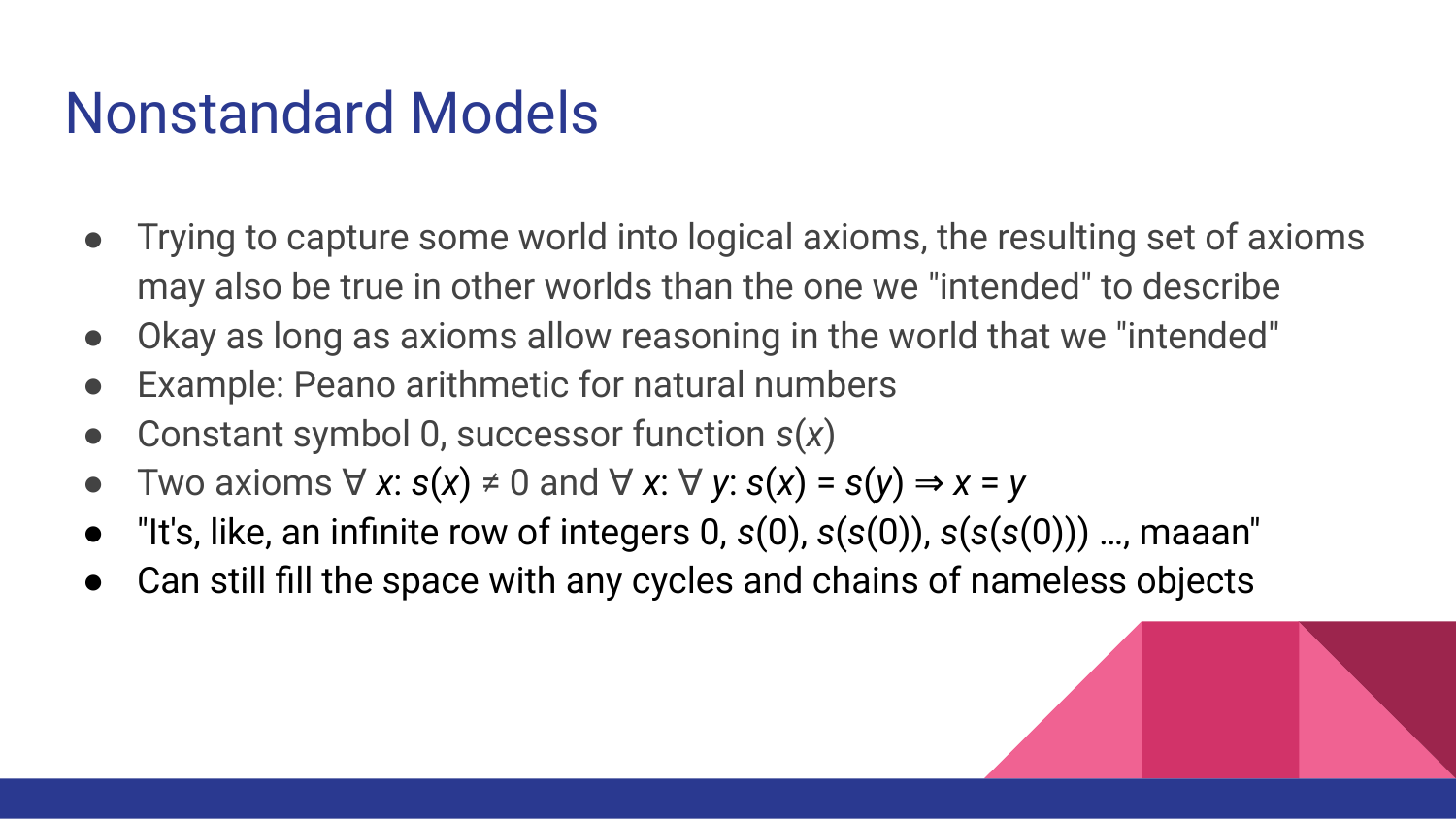

# Nonstandard Models
Trying to capture some world into logical axioms, the resulting set of axioms may also be true in other worlds than the one we "intended" to describe
Okay as long as axioms allow reasoning in the world that we "intended"
Example: Peano arithmetic for natural numbers
Constant symbol 0, successor function s(x)
Two axioms ∀ x: s(x) ≠ 0 and ∀ x: ∀ y: s(x) = s(y) ⇒ x = y
"It's, like, an infinite row of integers 0, s(0), s(s(0)), s(s(s(0))) …, maaan"
Can still fill the space with any cycles and chains of nameless objects